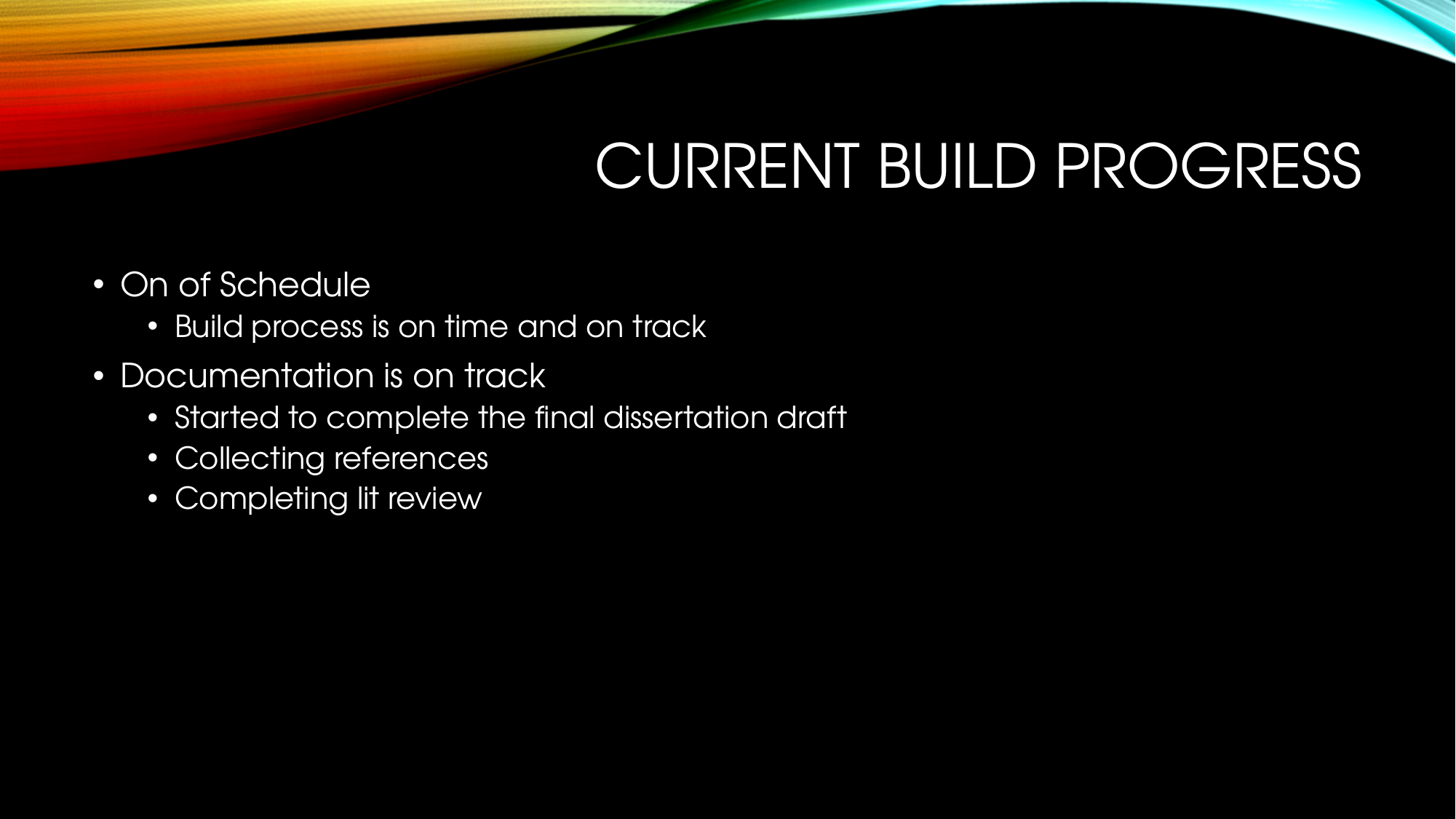

# Current Build Progress
On of Schedule
Build process is on time and on track
Documentation is on track
Started to complete the final dissertation draft
Collecting references
Completing lit review